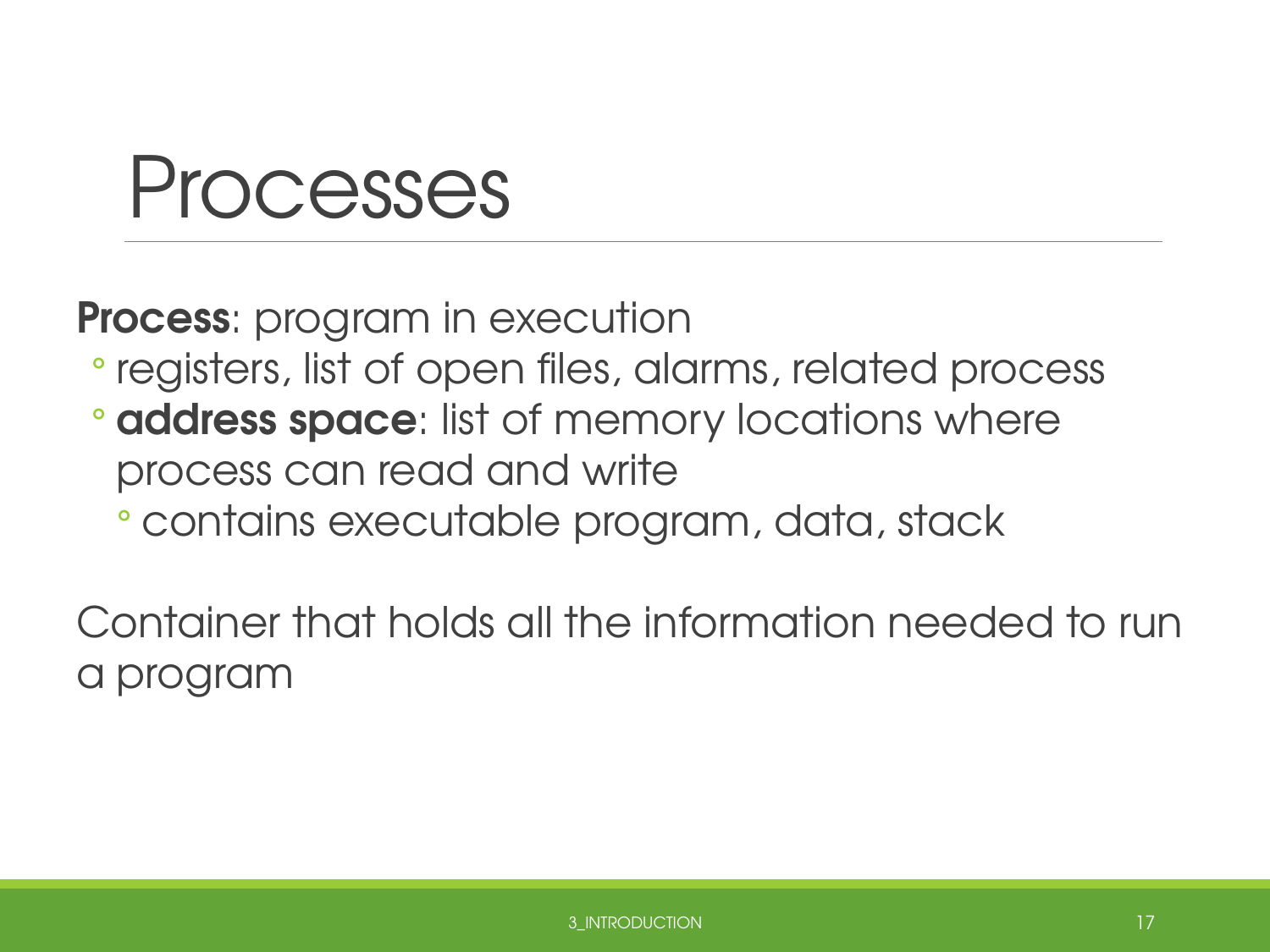

# Processes

Process: program in execution
registers, list of open files, alarms, related process
address space: list of memory locations where process can read and write
contains executable program, data, stack

Container that holds all the information needed to run a program

3_Introduction
17